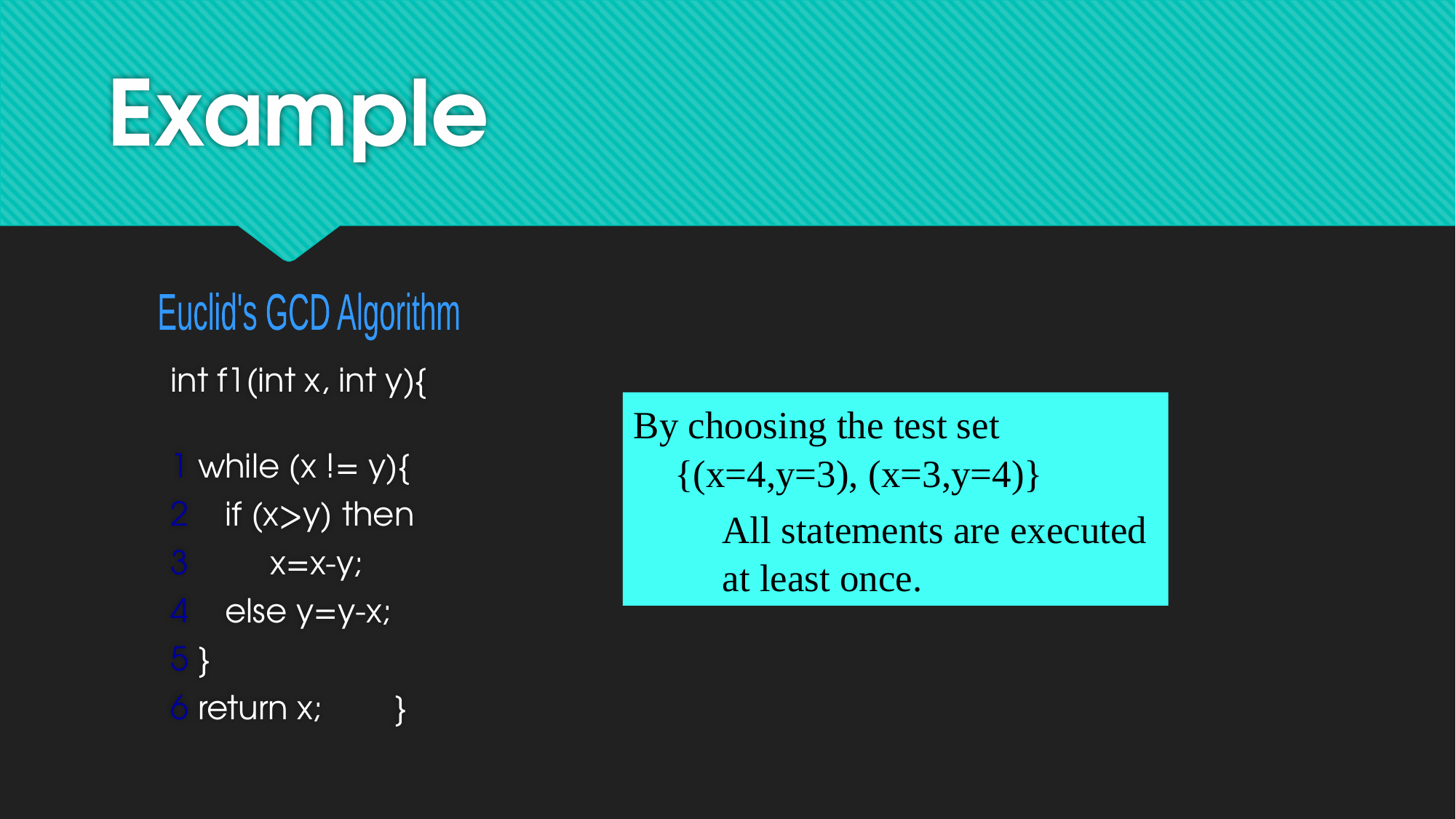

# Example
Euclid's GCD Algorithm
int f1(int x, int y){
1 while (x != y){
2    if (x>y) then
3         x=x-y;
4    else y=y-x;
5 }
6 return x;        }
By choosing the test set {(x=4,y=3), (x=3,y=4)}
All statements are executed at least once.